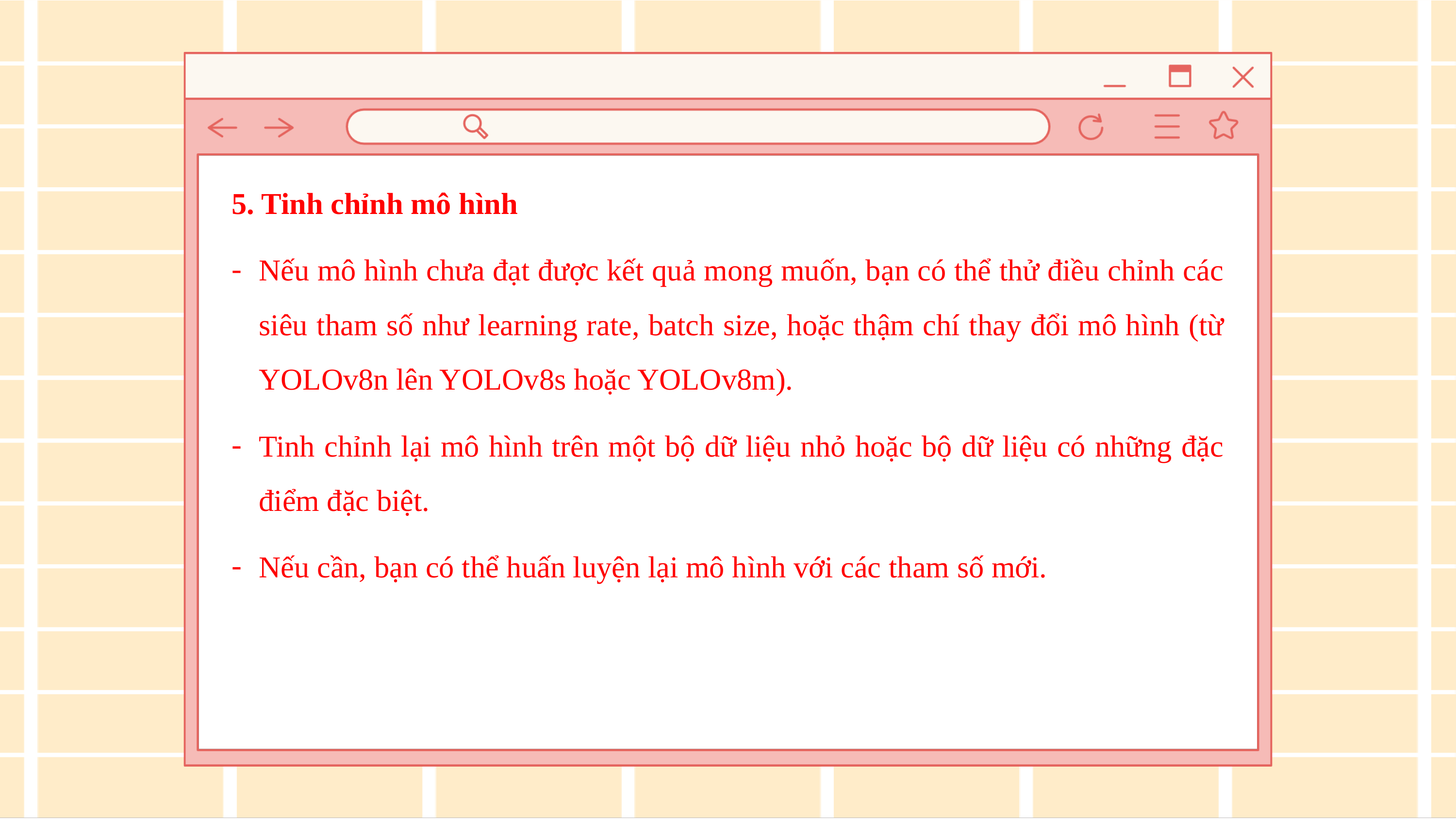

5. Tinh chỉnh mô hình
Nếu mô hình chưa đạt được kết quả mong muốn, bạn có thể thử điều chỉnh các siêu tham số như learning rate, batch size, hoặc thậm chí thay đổi mô hình (từ YOLOv8n lên YOLOv8s hoặc YOLOv8m).
Tinh chỉnh lại mô hình trên một bộ dữ liệu nhỏ hoặc bộ dữ liệu có những đặc điểm đặc biệt.
Nếu cần, bạn có thể huấn luyện lại mô hình với các tham số mới.